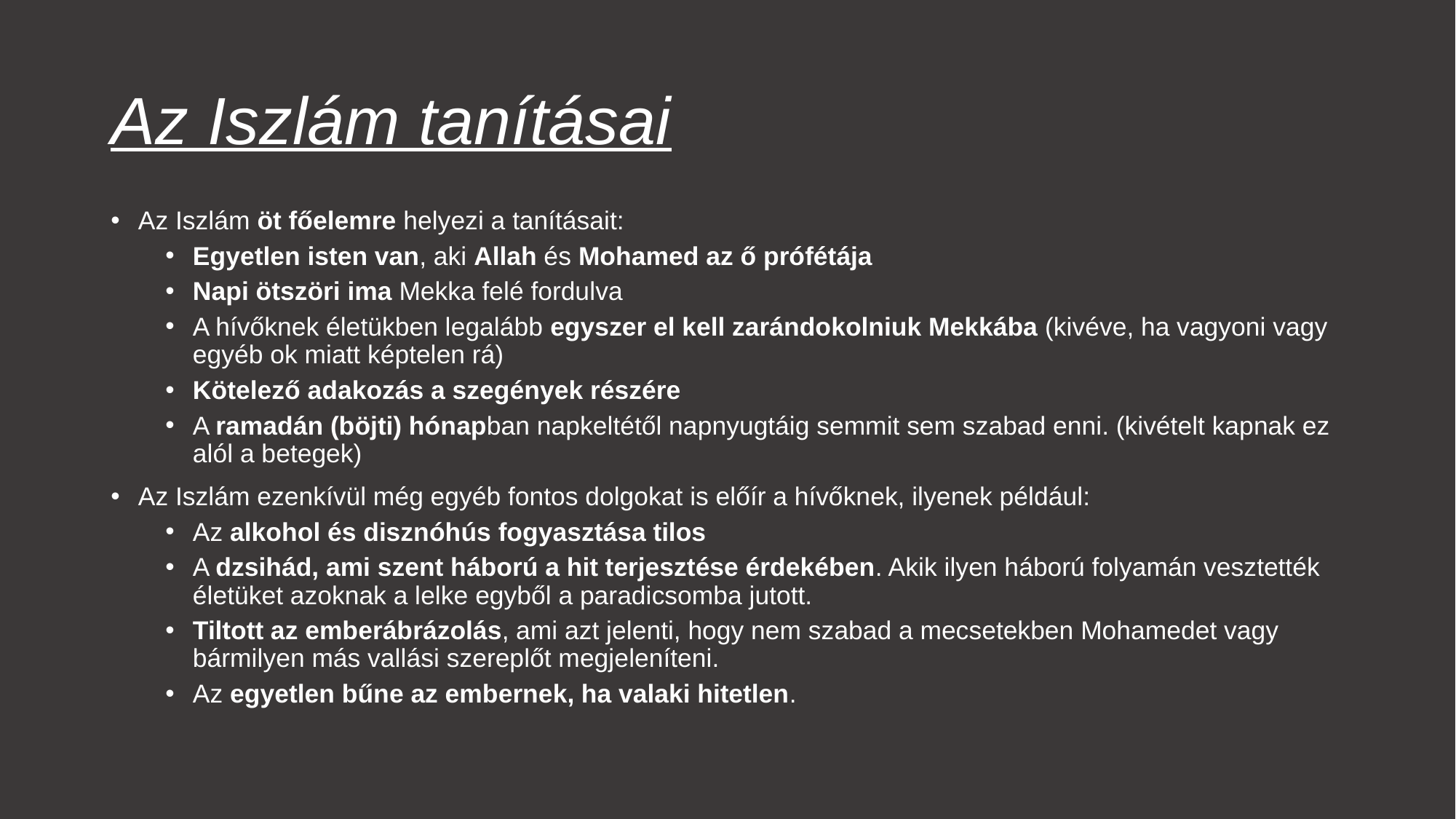

# Az Iszlám tanításai
Az Iszlám öt főelemre helyezi a tanításait:
Egyetlen isten van, aki Allah és Mohamed az ő prófétája
Napi ötszöri ima Mekka felé fordulva
A hívőknek életükben legalább egyszer el kell zarándokolniuk Mekkába (kivéve, ha vagyoni vagy egyéb ok miatt képtelen rá)
Kötelező adakozás a szegények részére
A ramadán (böjti) hónapban napkeltétől napnyugtáig semmit sem szabad enni. (kivételt kapnak ez alól a betegek)
Az Iszlám ezenkívül még egyéb fontos dolgokat is előír a hívőknek, ilyenek például:
Az alkohol és disznóhús fogyasztása tilos
A dzsihád, ami szent háború a hit terjesztése érdekében. Akik ilyen háború folyamán vesztették életüket azoknak a lelke egyből a paradicsomba jutott.
Tiltott az emberábrázolás, ami azt jelenti, hogy nem szabad a mecsetekben Mohamedet vagy bármilyen más vallási szereplőt megjeleníteni.
Az egyetlen bűne az embernek, ha valaki hitetlen.